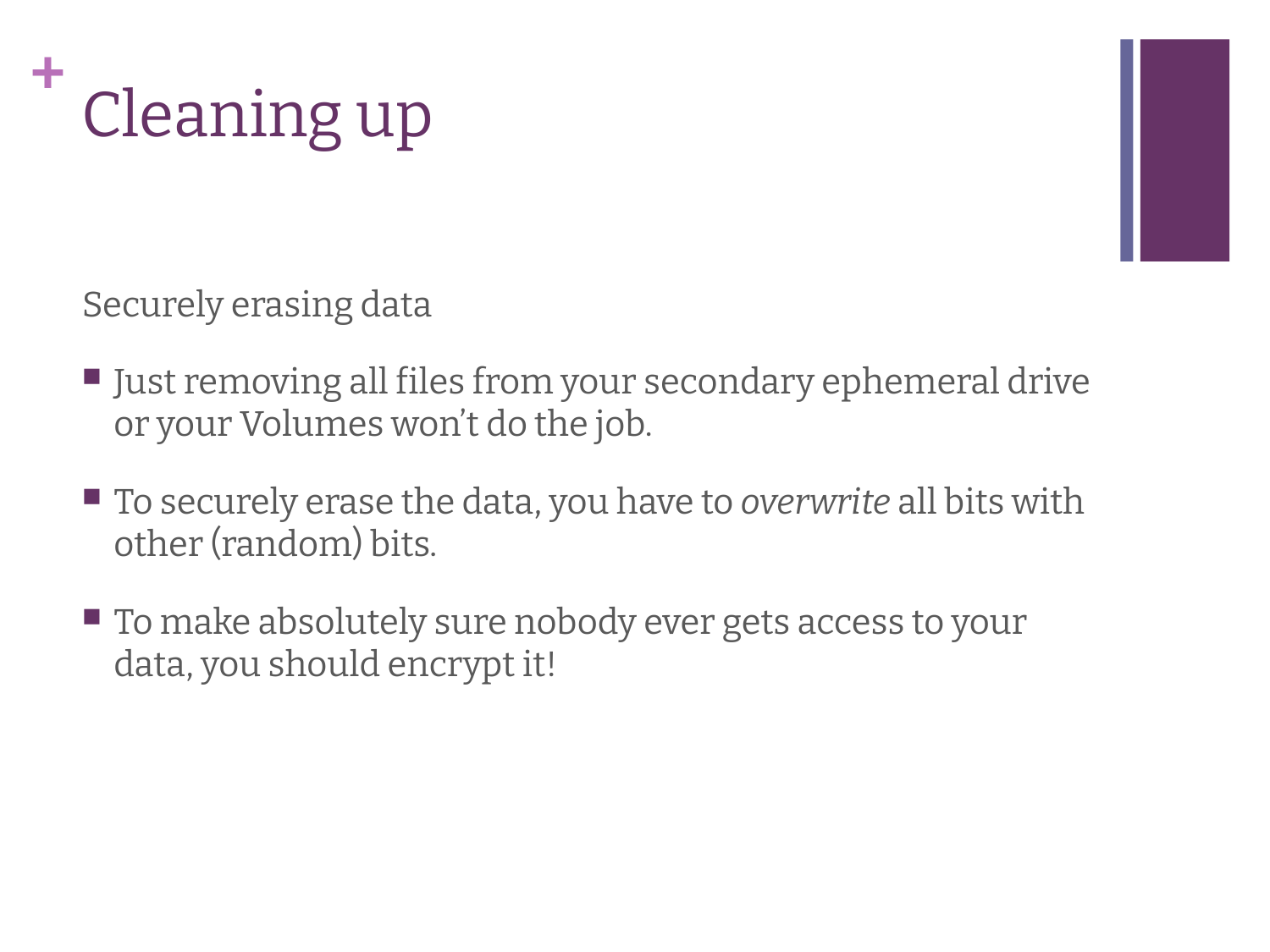

# Cleaning up
Securely erasing data
Just removing all files from your secondary ephemeral drive or your Volumes won’t do the job.
To securely erase the data, you have to overwrite all bits with other (random) bits.
To make absolutely sure nobody ever gets access to your data, you should encrypt it!